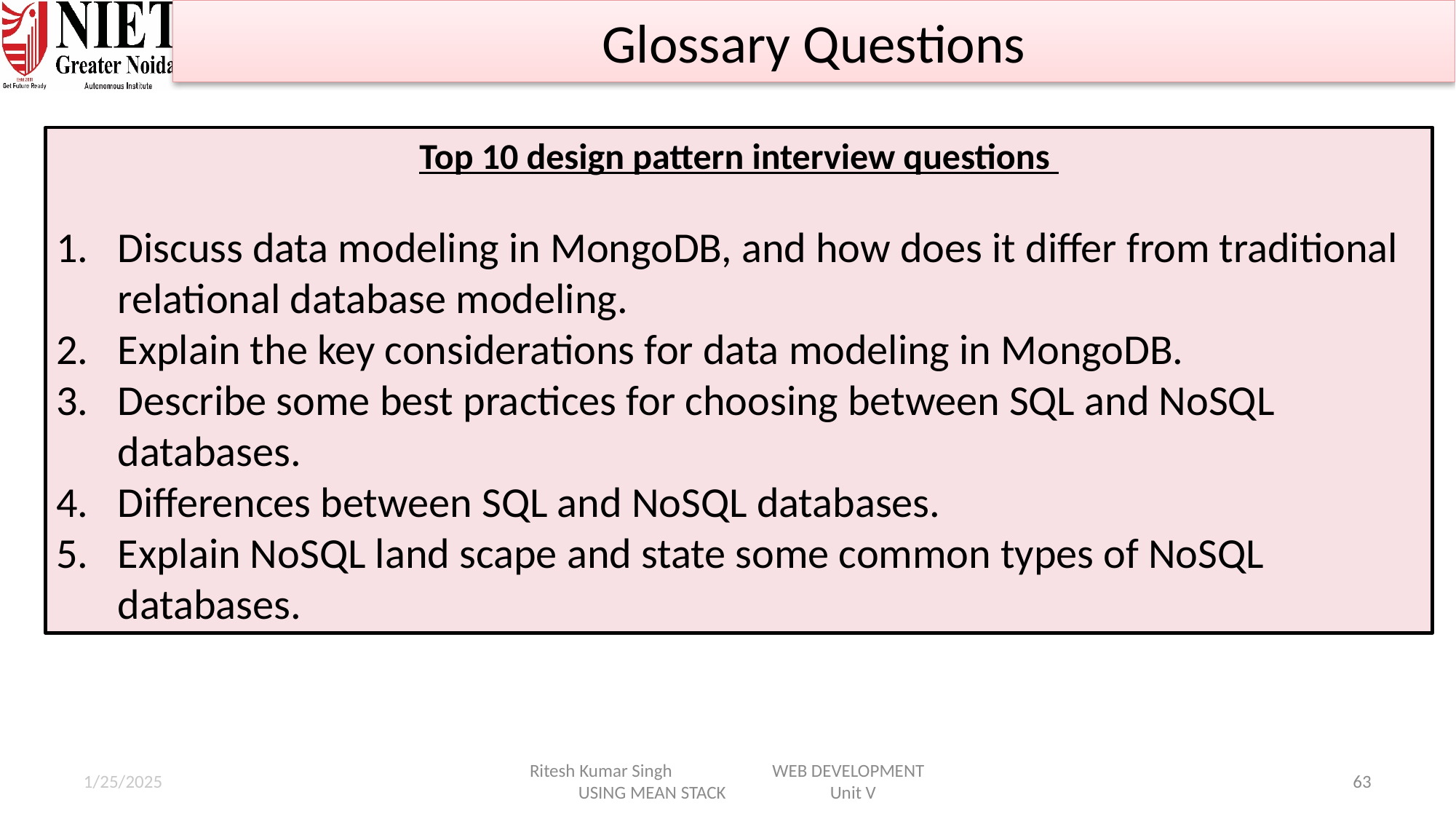

Glossary Questions
Top 10 design pattern interview questions

Discuss data modeling in MongoDB, and how does it differ from traditional relational database modeling.
Explain the key considerations for data modeling in MongoDB.
Describe some best practices for choosing between SQL and NoSQL databases.
Differences between SQL and NoSQL databases.
Explain NoSQL land scape and state some common types of NoSQL databases.

1/25/2025
Ritesh Kumar Singh                        WEB DEVELOPMENT USING MEAN STACK                         Unit V
63